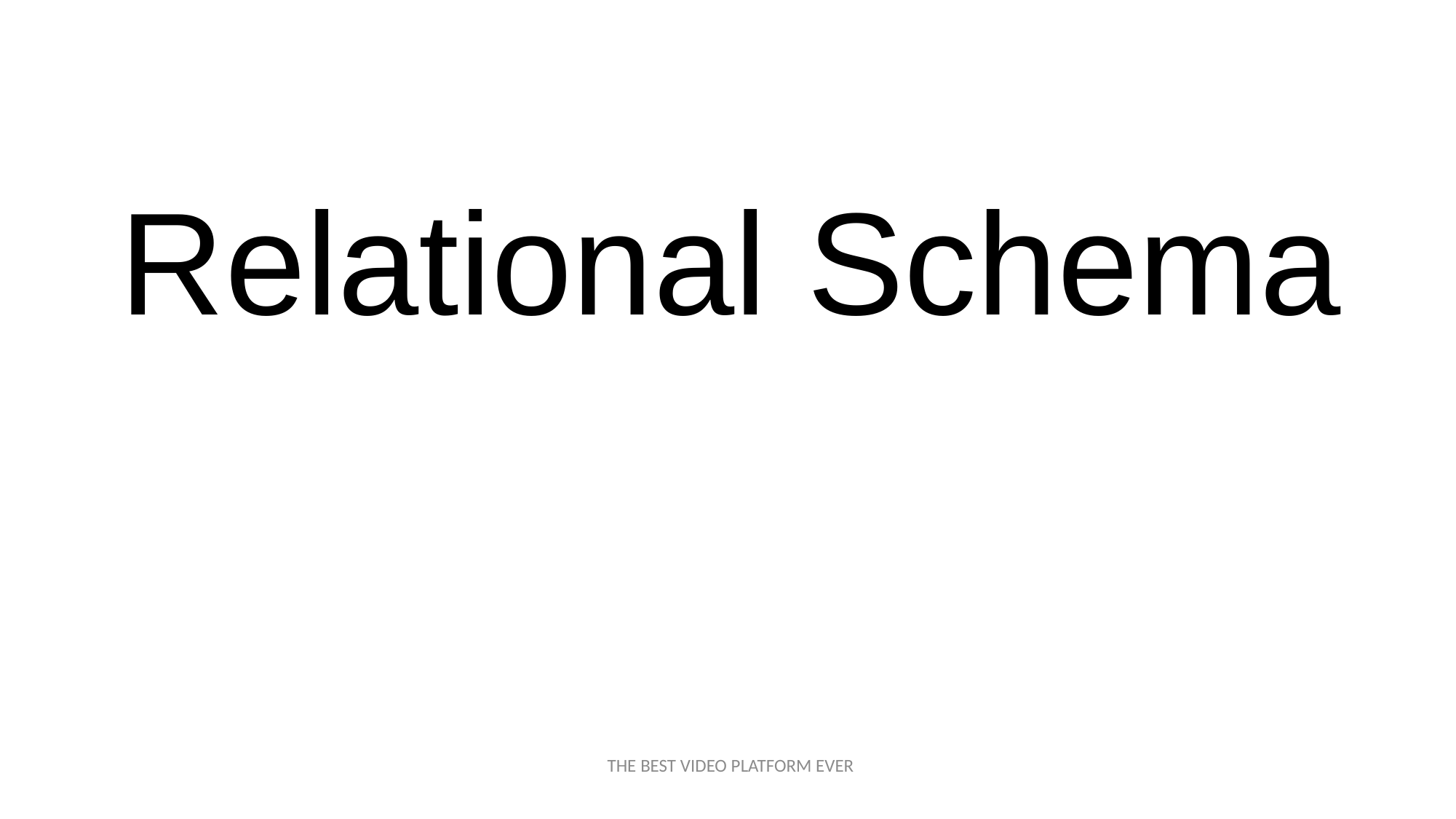

# Relational Schema
THE BEST VIDEO PLATFORM EVER